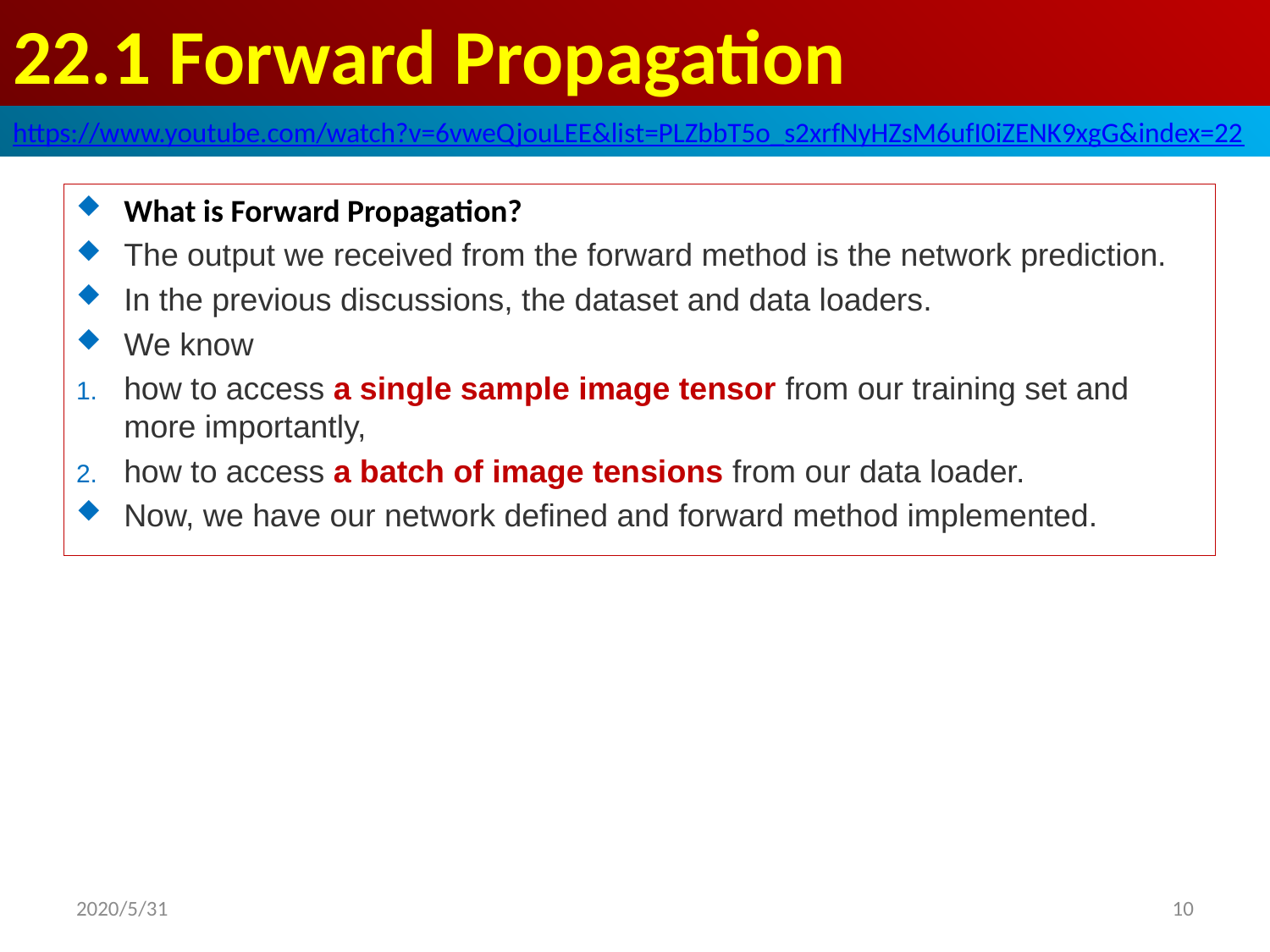

# 22.1 Forward Propagation
https://www.youtube.com/watch?v=6vweQjouLEE&list=PLZbbT5o_s2xrfNyHZsM6ufI0iZENK9xgG&index=22
What is Forward Propagation?
The output we received from the forward method is the network prediction.
In the previous discussions, the dataset and data loaders.
We know
how to access a single sample image tensor from our training set and more importantly,
how to access a batch of image tensions from our data loader.
Now, we have our network defined and forward method implemented.
2020/5/31
10